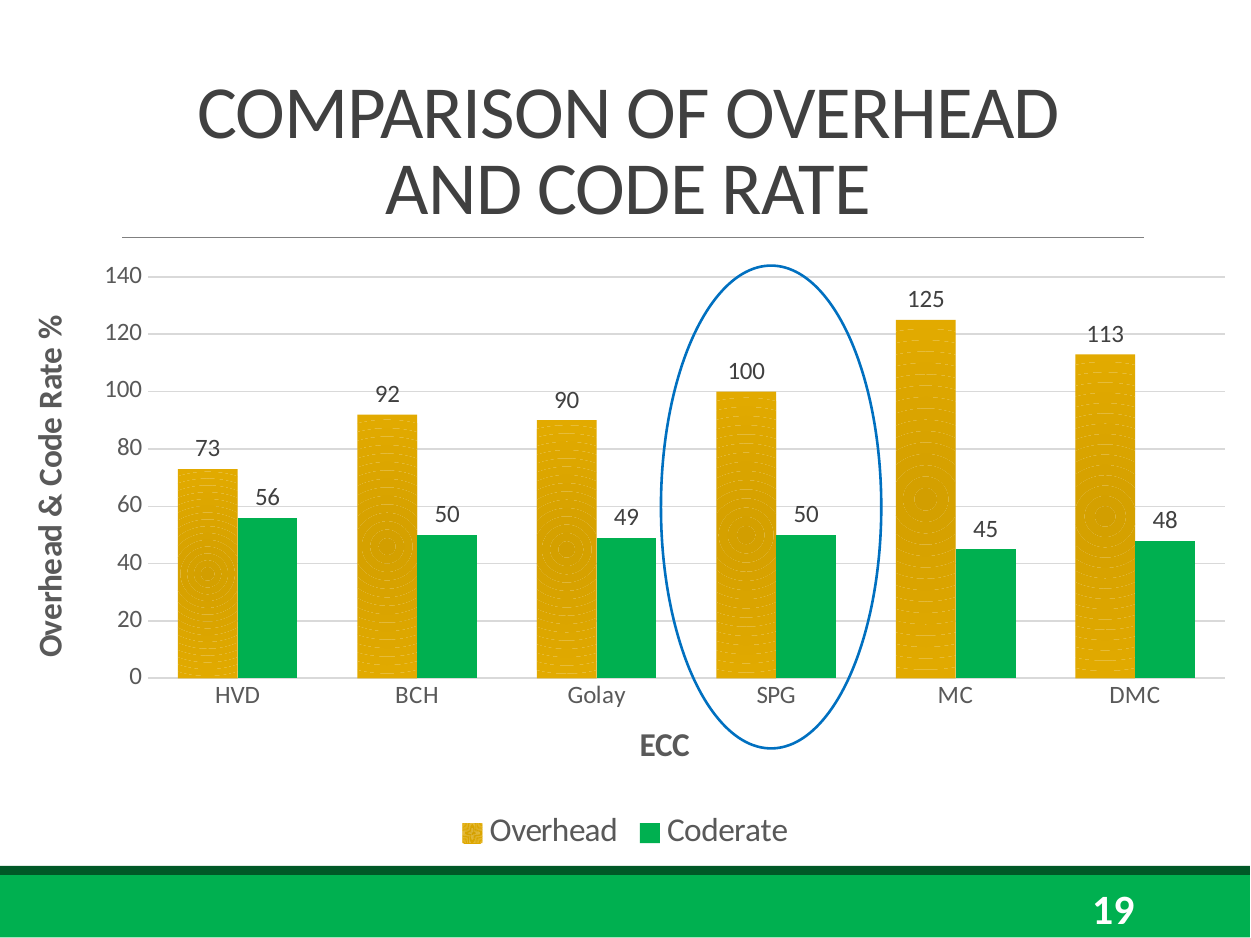

# COMPARISON OF OVERHEAD AND CODE RATE

### Chart

| Category | Overhead | Coderate |
|---|---|---|
| HVD | 73.0 | 56.0 |
| BCH | 92.0 | 50.0 |
| Golay | 90.0 | 49.0 |
| SPG | 100.0 | 50.0 |
| MC | 125.0 | 45.0 |
| DMC | 113.0 | 48.0 |
19